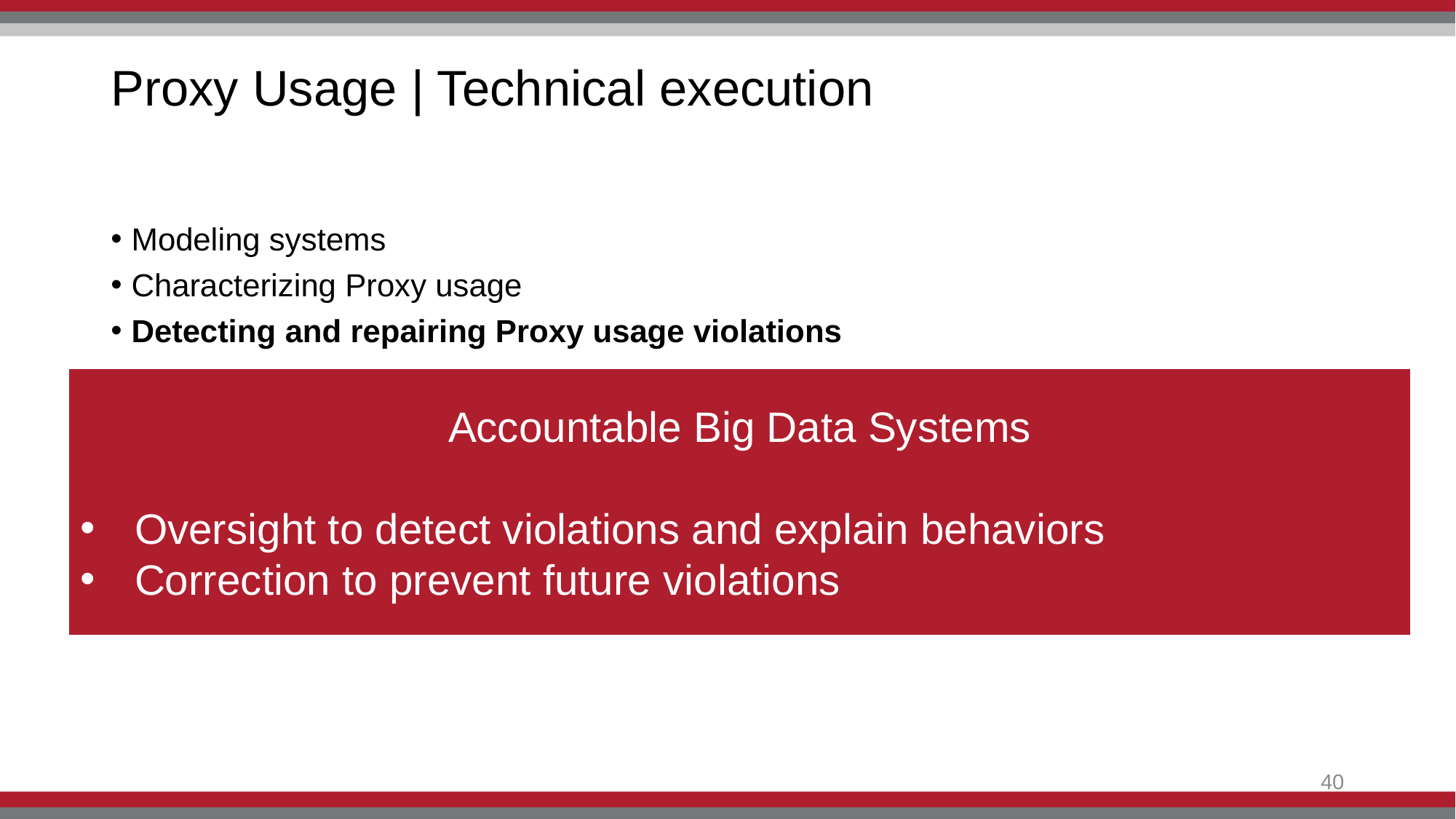

# Proxy Usage | Technical execution
Modeling systems
Characterizing Proxy usage
Detecting and repairing Proxy usage violations

Accountable Big Data Systems

Oversight to detect violations and explain behaviors
Correction to prevent future violations

40